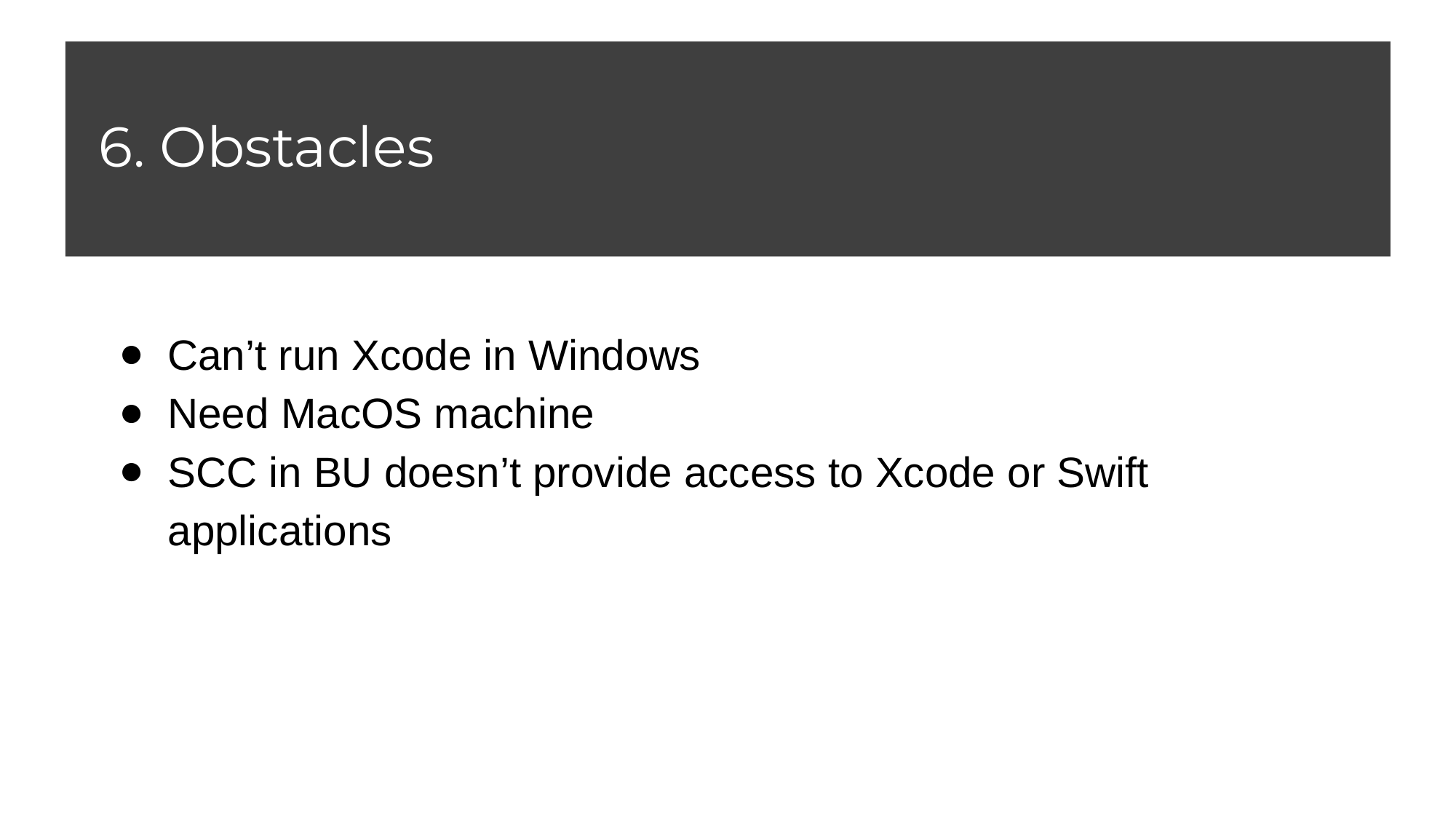

# 6. Obstacles
Can’t run Xcode in Windows
Need MacOS machine
SCC in BU doesn’t provide access to Xcode or Swift applications